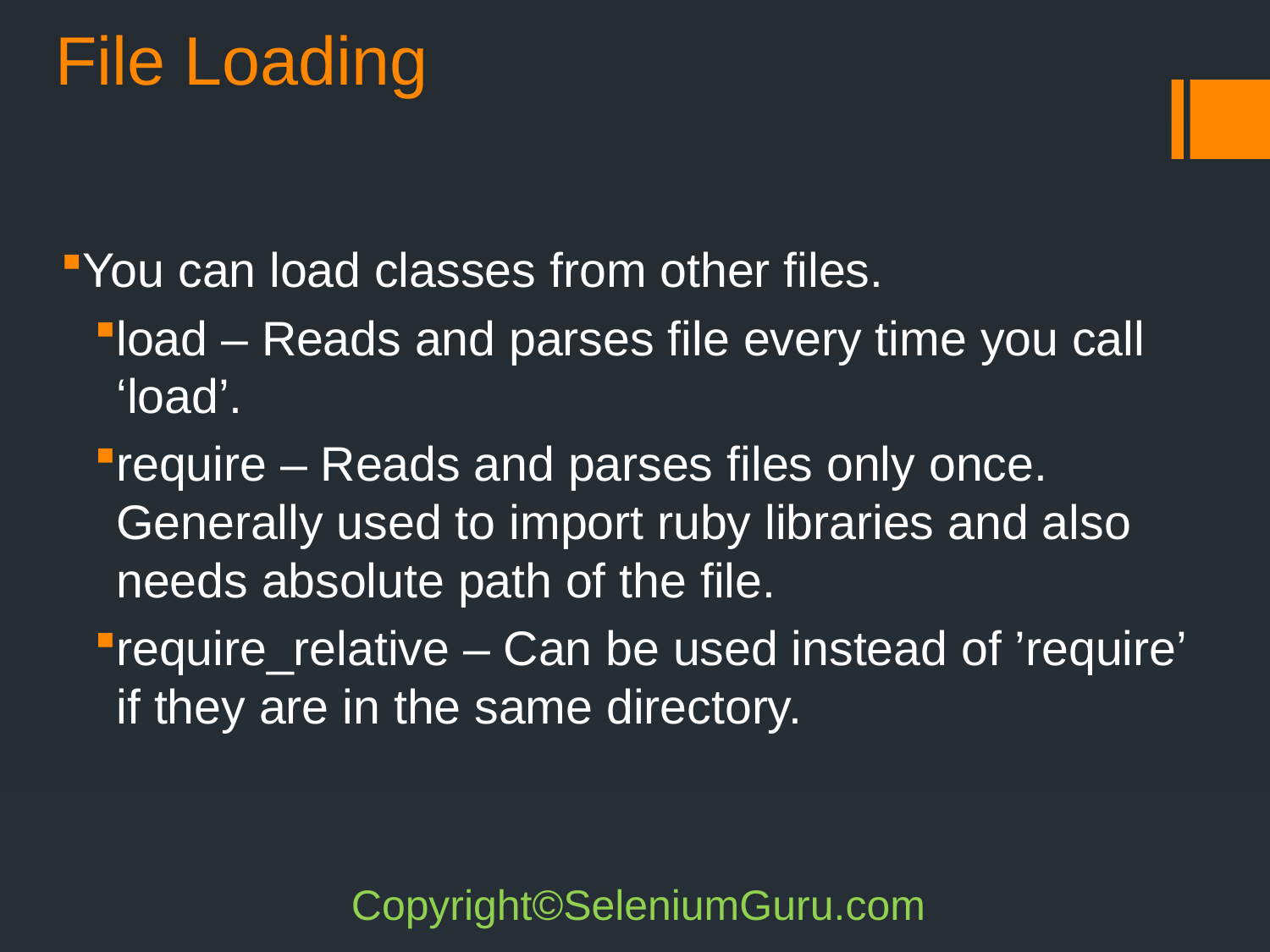

# File Loading
You can load classes from other files.
load – Reads and parses file every time you call ‘load’.
require – Reads and parses files only once. Generally used to import ruby libraries and also needs absolute path of the file.
require_relative – Can be used instead of ’require’ if they are in the same directory.

Copyright©SeleniumGuru.com